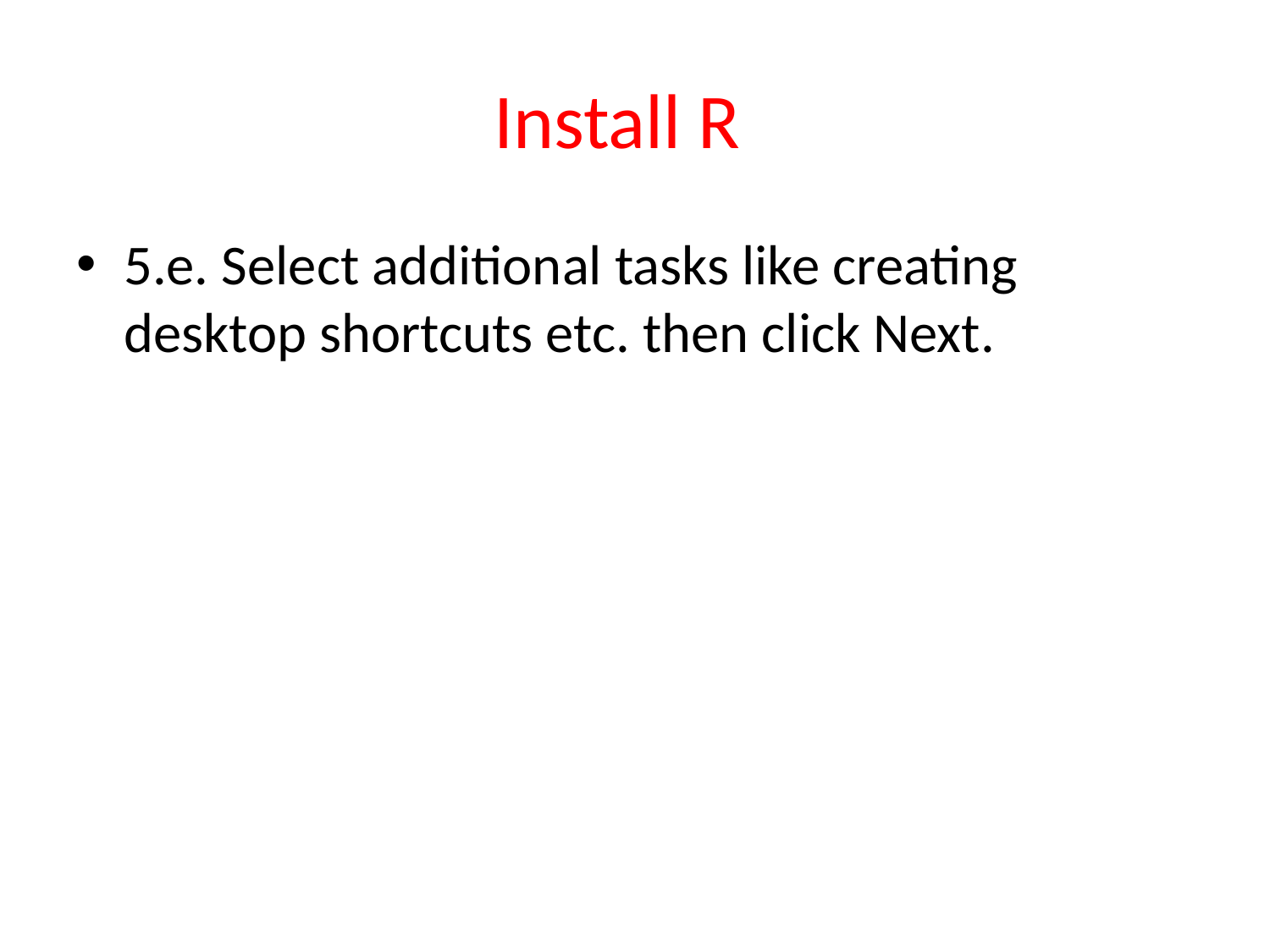

# Install R
5.e. Select additional tasks like creating desktop shortcuts etc. then click Next.